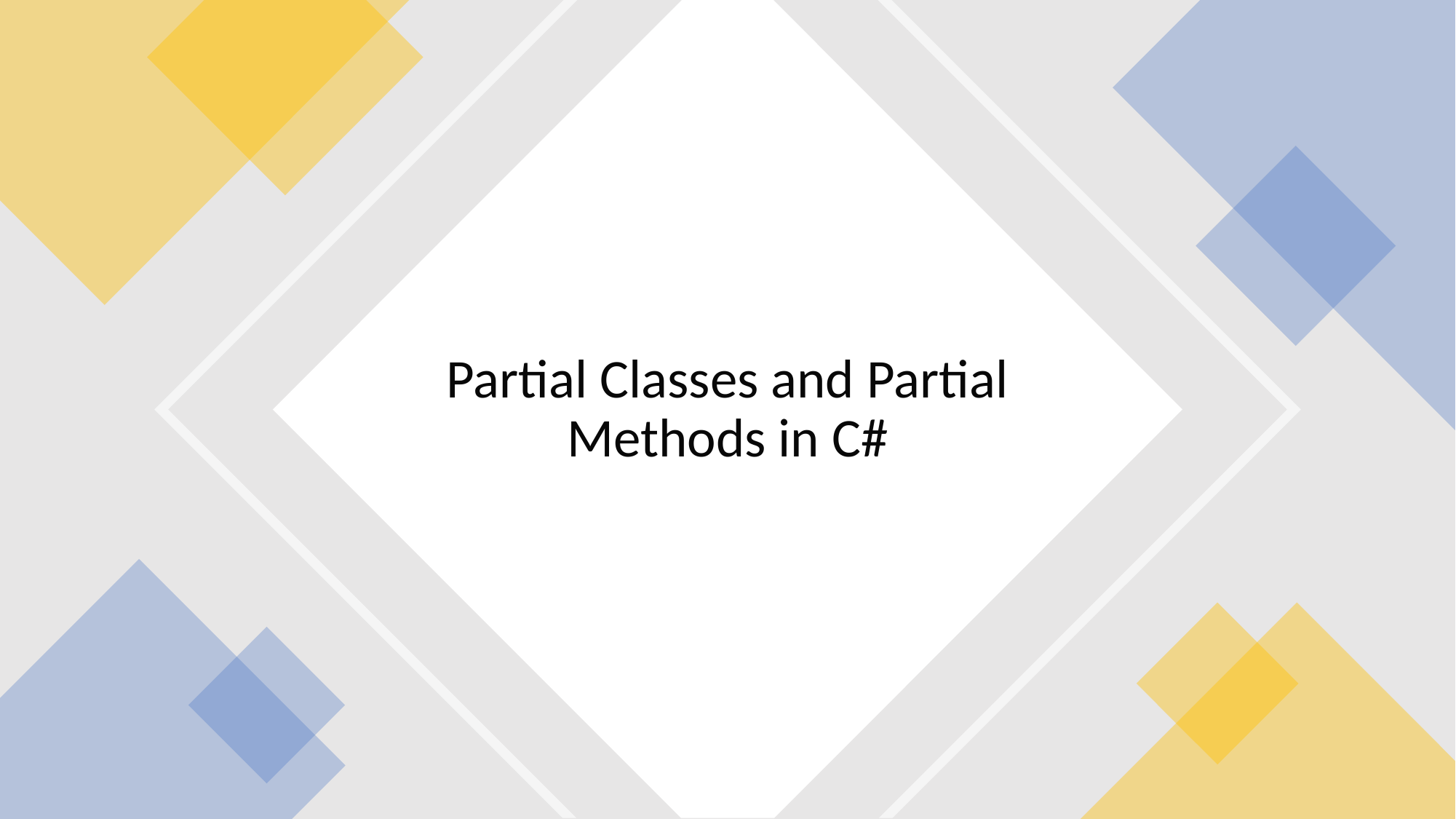

Partial Classes and Partial Methods in C#